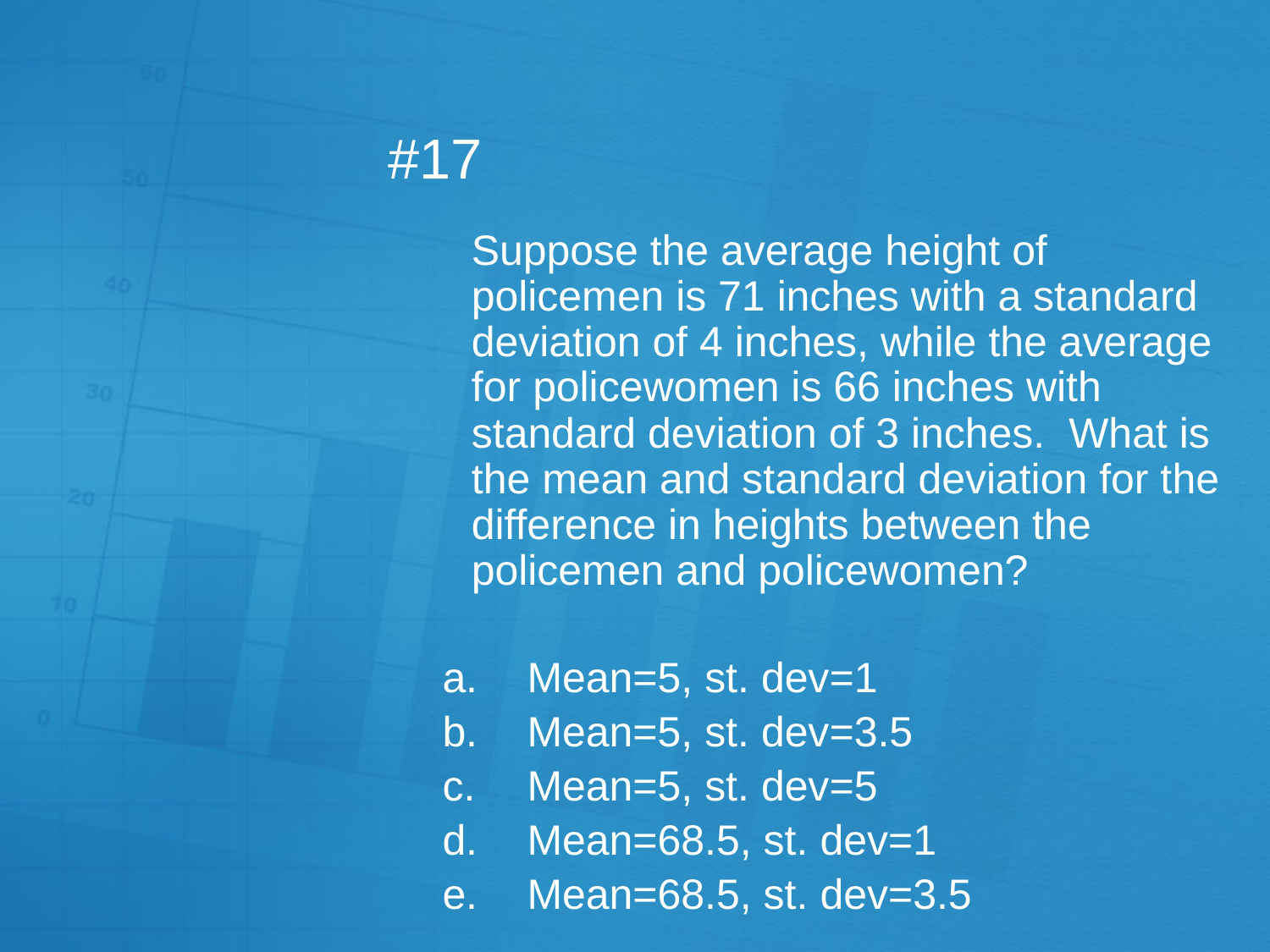

# #17
	Suppose the average height of policemen is 71 inches with a standard deviation of 4 inches, while the average for policewomen is 66 inches with standard deviation of 3 inches.  What is the mean and standard deviation for the difference in heights between the policemen and policewomen?

Mean=5, st. dev=1
Mean=5, st. dev=3.5
Mean=5, st. dev=5
Mean=68.5, st. dev=1
Mean=68.5, st. dev=3.5